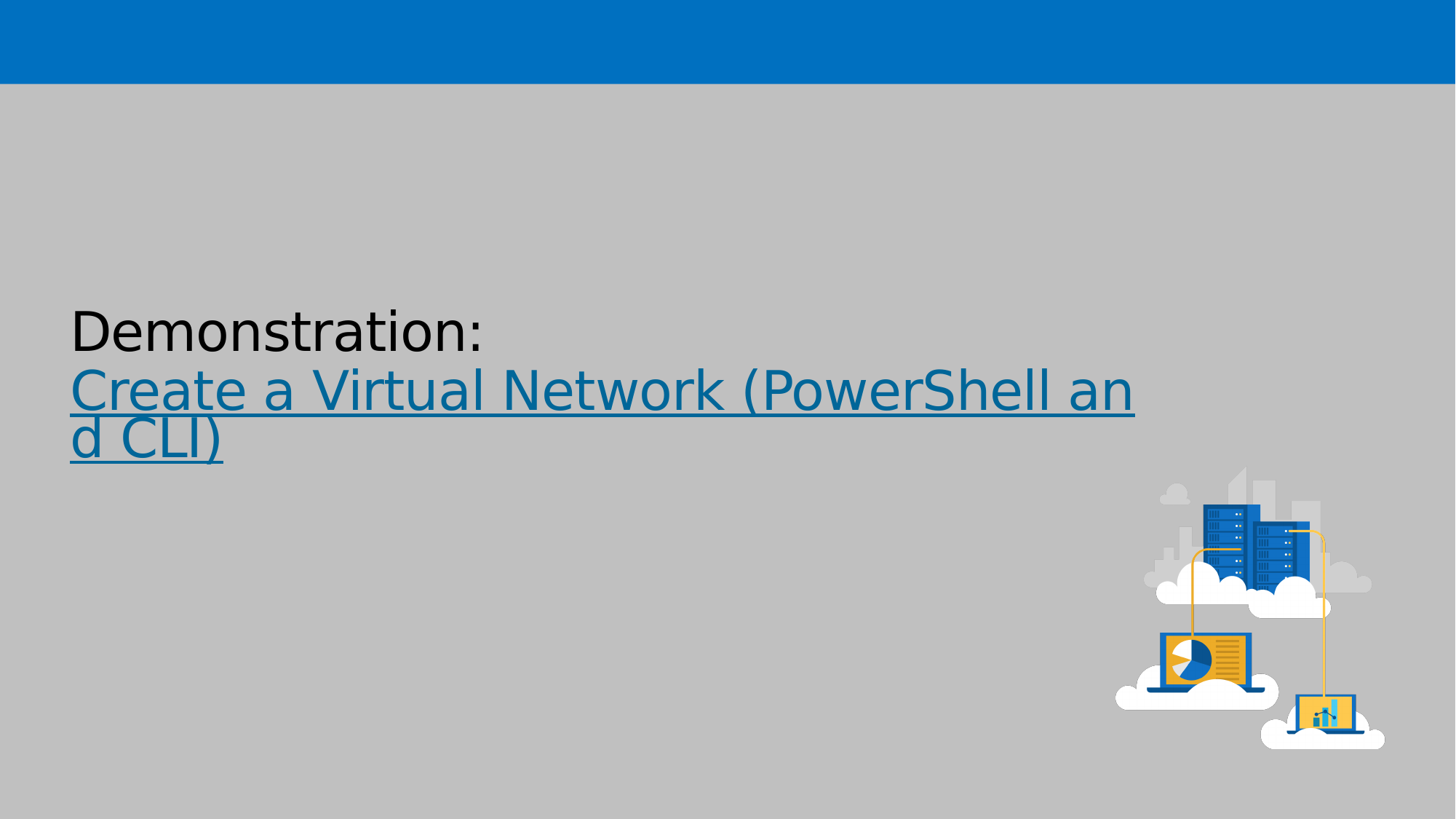

# Demonstration: Create a Virtual Network (PowerShell and CLI)